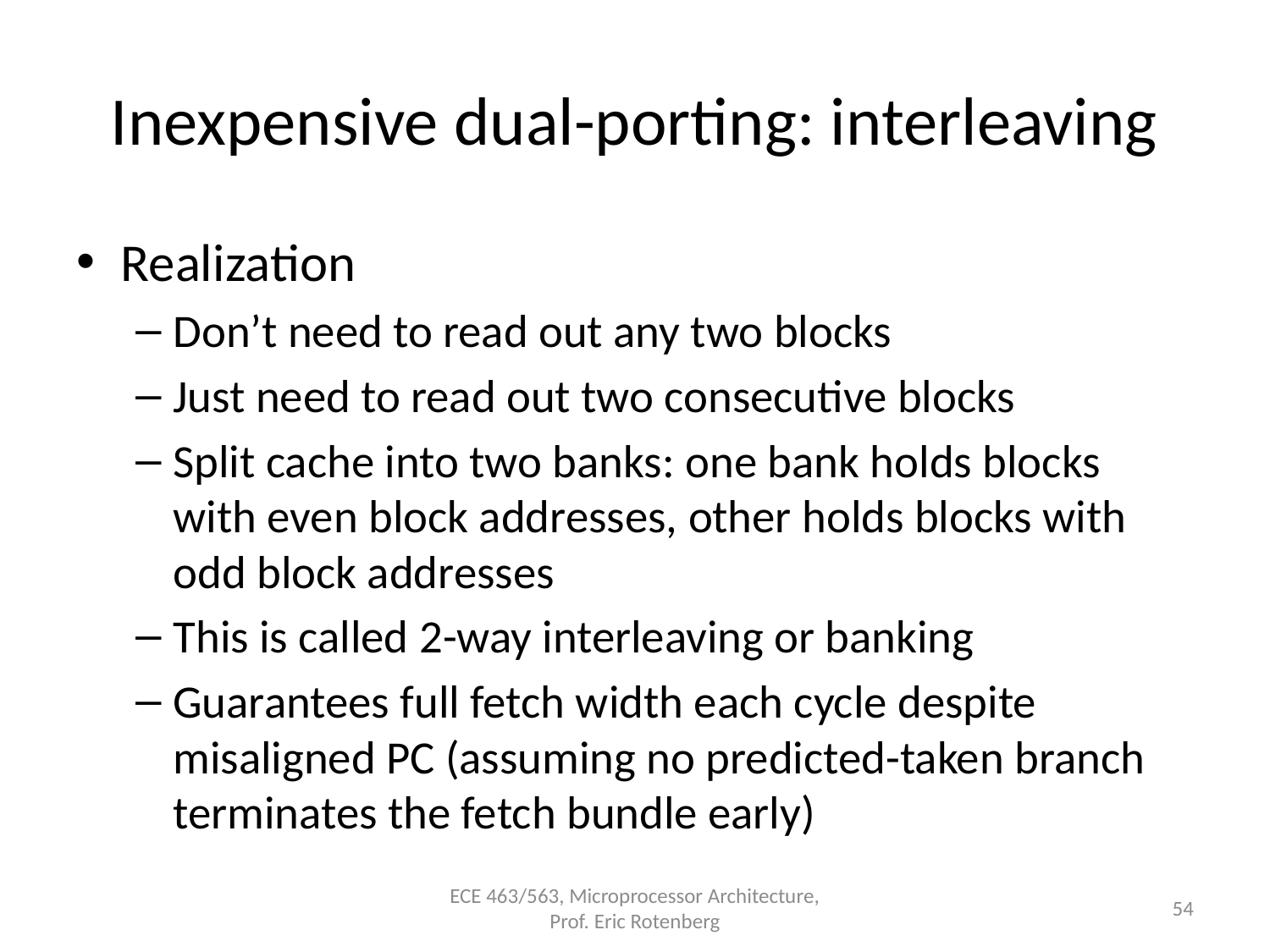

# Inexpensive dual-porting: interleaving
Realization
Don’t need to read out any two blocks
Just need to read out two consecutive blocks
Split cache into two banks: one bank holds blocks with even block addresses, other holds blocks with odd block addresses
This is called 2-way interleaving or banking
Guarantees full fetch width each cycle despite misaligned PC (assuming no predicted-taken branch terminates the fetch bundle early)
ECE 463/563, Microprocessor Architecture, Prof. Eric Rotenberg
54